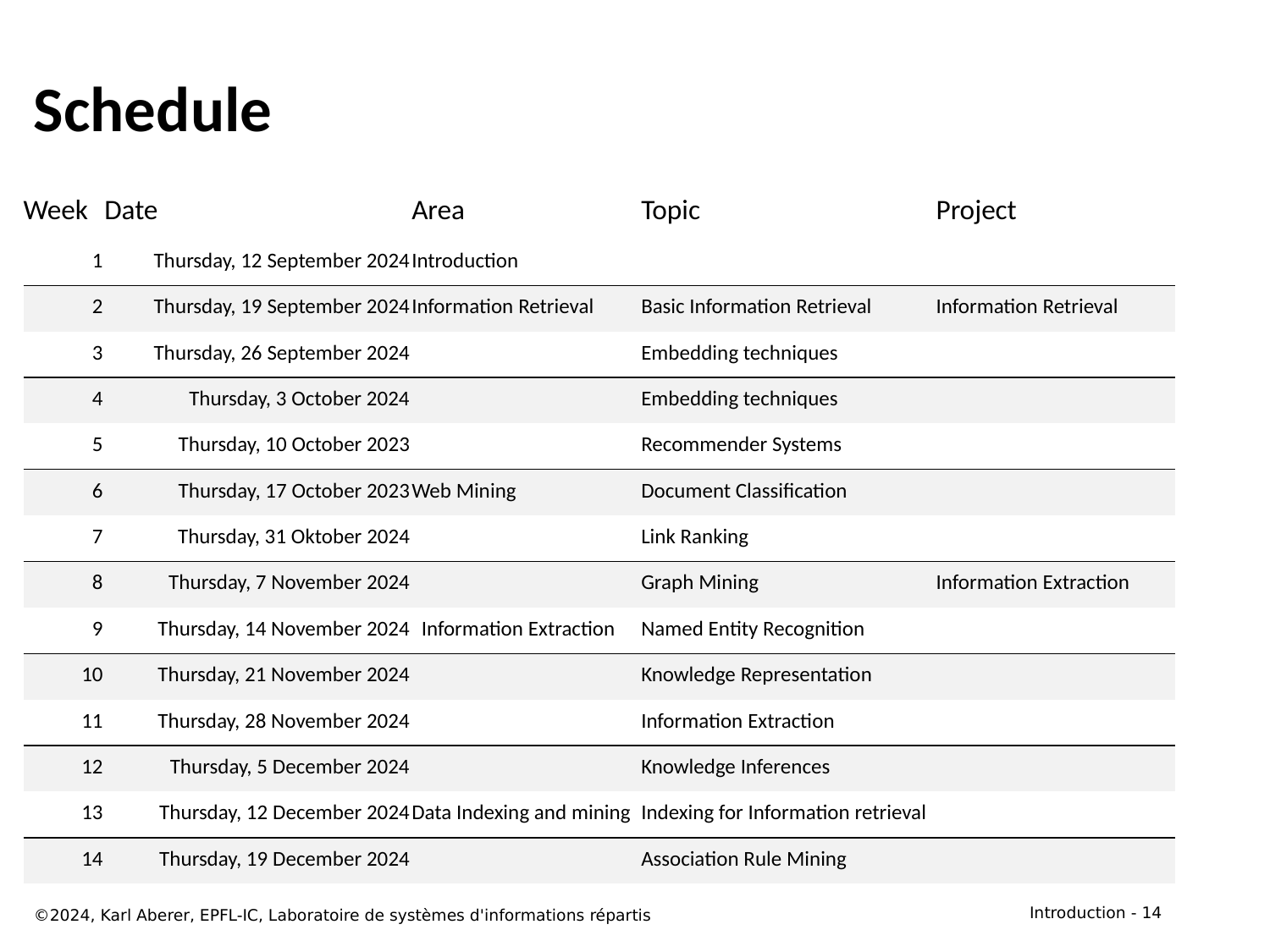

# Schedule
| Week | Date | Area | Topic | Project |
| --- | --- | --- | --- | --- |
| 1 | Thursday, 12 September 2024 | Introduction |  |  |
| 2 | Thursday, 19 September 2024 | Information Retrieval | Basic Information Retrieval | Information Retrieval |
| 3 | Thursday, 26 September 2024 |  | Embedding techniques |  |
| 4 | Thursday, 3 October 2024 |  | Embedding techniques |  |
| 5 | Thursday, 10 October 2023 |  | Recommender Systems |  |
| 6 | Thursday, 17 October 2023 | Web Mining | Document Classification |  |
| 7 | Thursday, 31 Oktober 2024 |  | Link Ranking |  |
| 8 | Thursday, 7 November 2024 |  | Graph Mining | Information Extraction |
| 9 | Thursday, 14 November 2024 | Information Extraction | Named Entity Recognition |  |
| 10 | Thursday, 21 November 2024 |  | Knowledge Representation |  |
| 11 | Thursday, 28 November 2024 |  | Information Extraction |  |
| 12 | Thursday, 5 December 2024 |  | Knowledge Inferences |  |
| 13 | Thursday, 12 December 2024 | Data Indexing and mining | Indexing for Information retrieval |  |
| 14 | Thursday, 19 December 2024 |  | Association Rule Mining |  |
©2024, Karl Aberer, EPFL-IC, Laboratoire de systèmes d'informations répartis